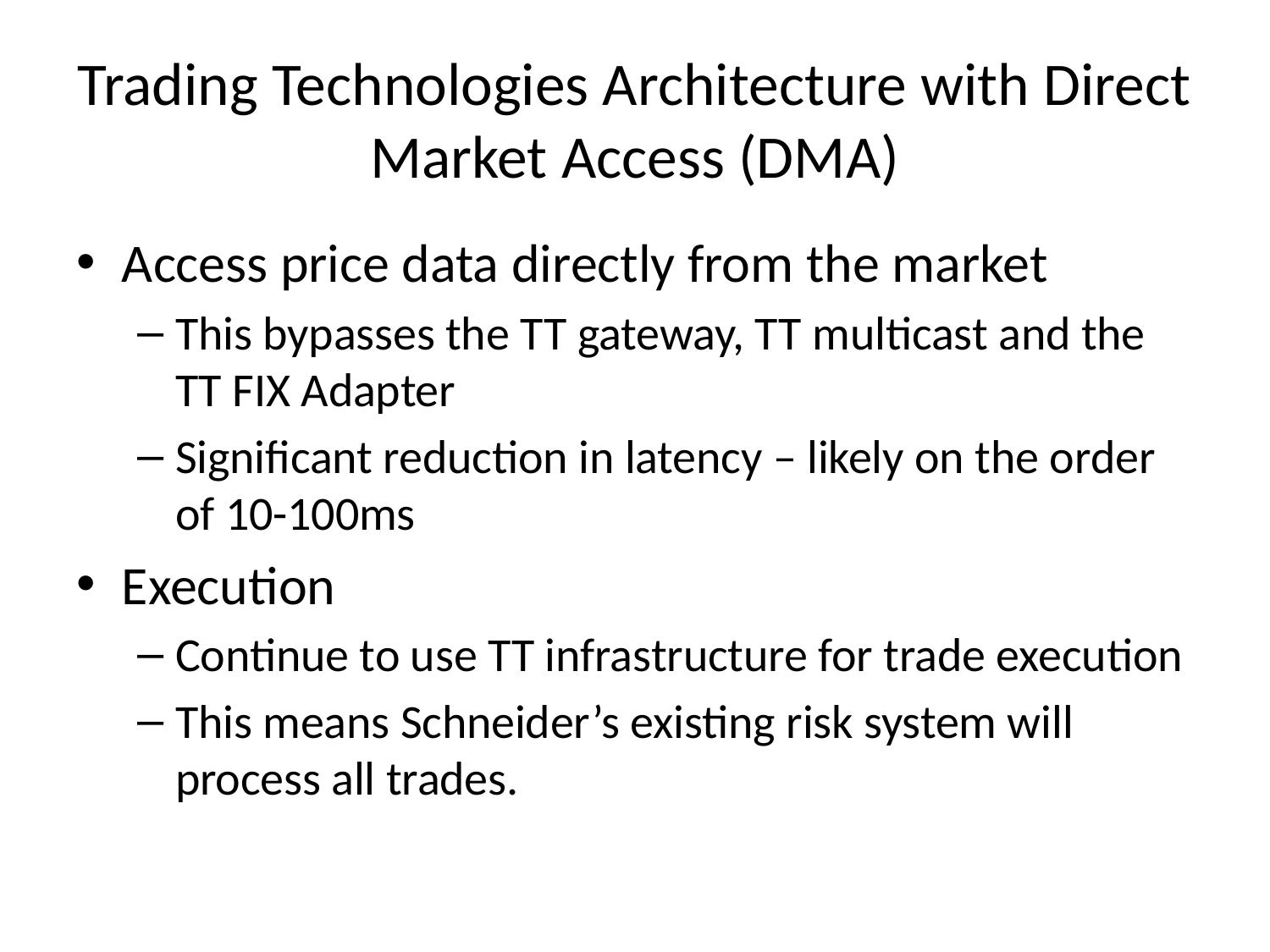

# Trading Technologies Architecture with Direct Market Access (DMA)
Access price data directly from the market
This bypasses the TT gateway, TT multicast and the TT FIX Adapter
Significant reduction in latency – likely on the order of 10-100ms
Execution
Continue to use TT infrastructure for trade execution
This means Schneider’s existing risk system will process all trades.